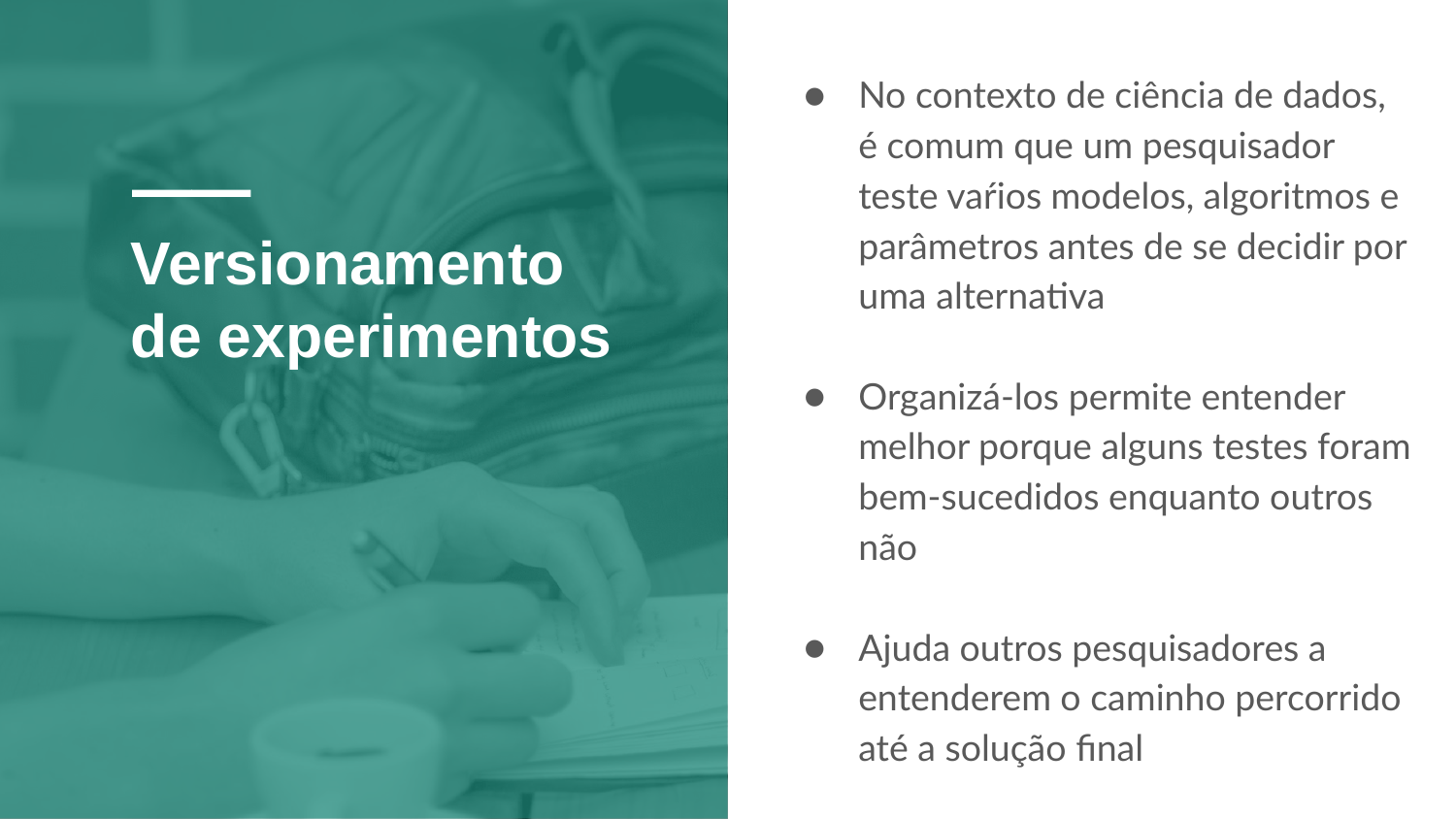

No contexto de ciência de dados, é comum que um pesquisador teste vaŕios modelos, algoritmos e parâmetros antes de se decidir por uma alternativa

Organizá-los permite entender melhor porque alguns testes foram bem-sucedidos enquanto outros não

Ajuda outros pesquisadores a entenderem o caminho percorrido até a solução final
Versionamento de experimentos